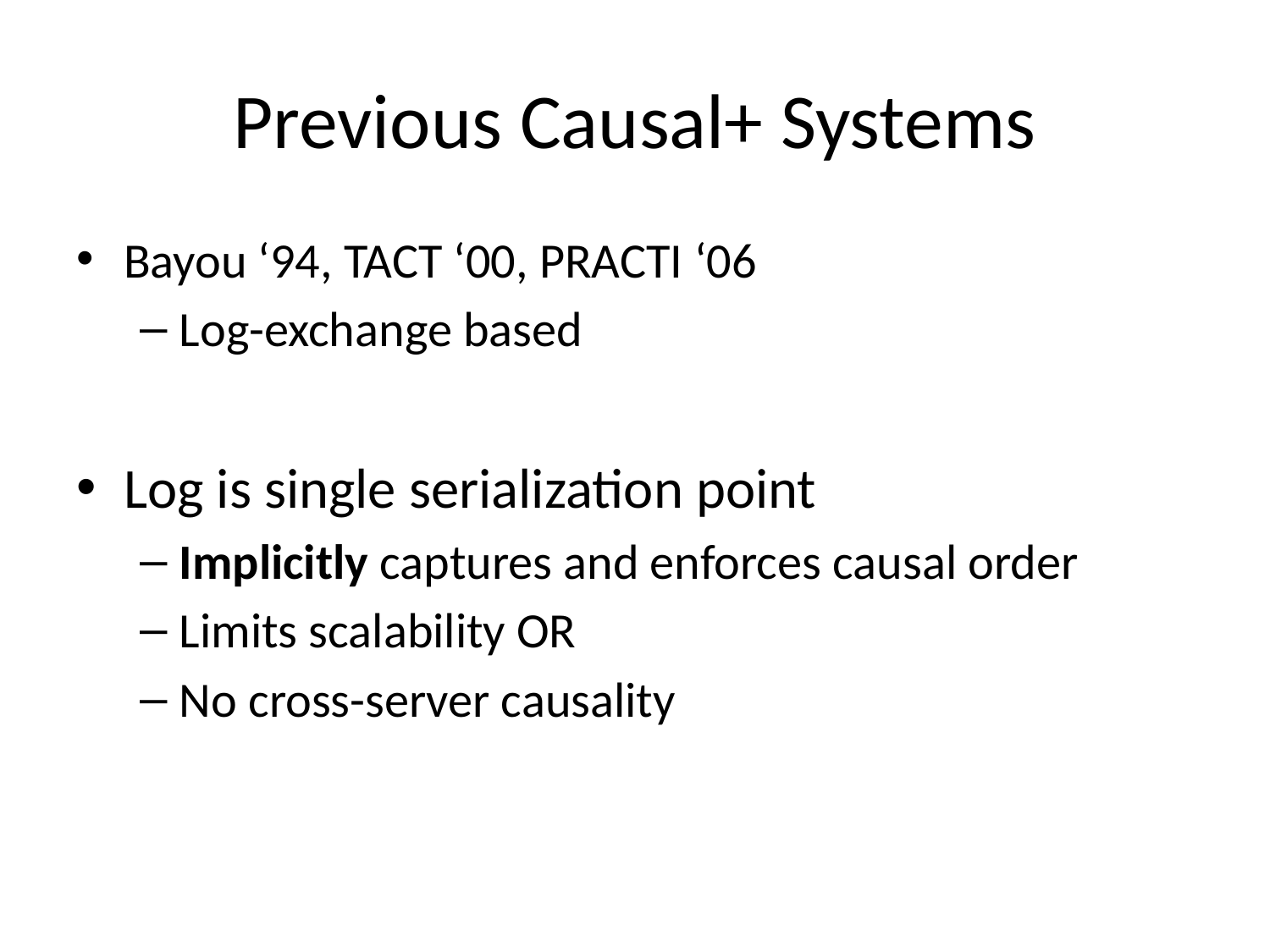

# Previous Causal+ Systems
Bayou ‘94, TACT ‘00, PRACTI ‘06
Log-exchange based

Log is single serialization point
Implicitly captures and enforces causal order
Limits scalability OR
No cross-server causality